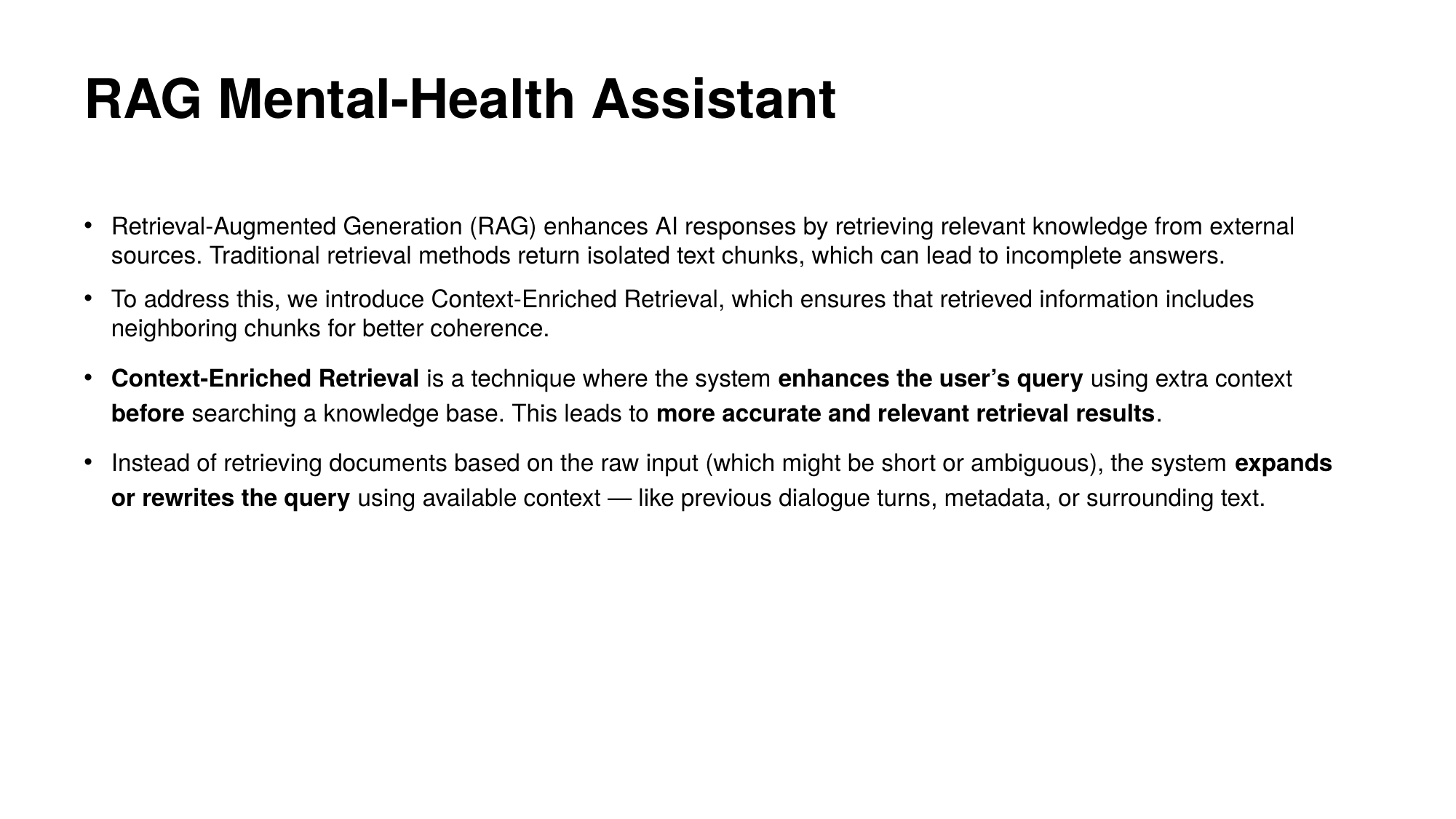

# RAG Mental-Health Assistant

Retrieval-Augmented Generation (RAG) enhances AI responses by retrieving relevant knowledge from external sources. Traditional retrieval methods return isolated text chunks, which can lead to incomplete answers.
To address this, we introduce Context-Enriched Retrieval, which ensures that retrieved information includes neighboring chunks for better coherence.
Context-Enriched Retrieval is a technique where the system enhances the user’s query using extra context before searching a knowledge base. This leads to more accurate and relevant retrieval results.
Instead of retrieving documents based on the raw input (which might be short or ambiguous), the system expands or rewrites the query using available context — like previous dialogue turns, metadata, or surrounding text.